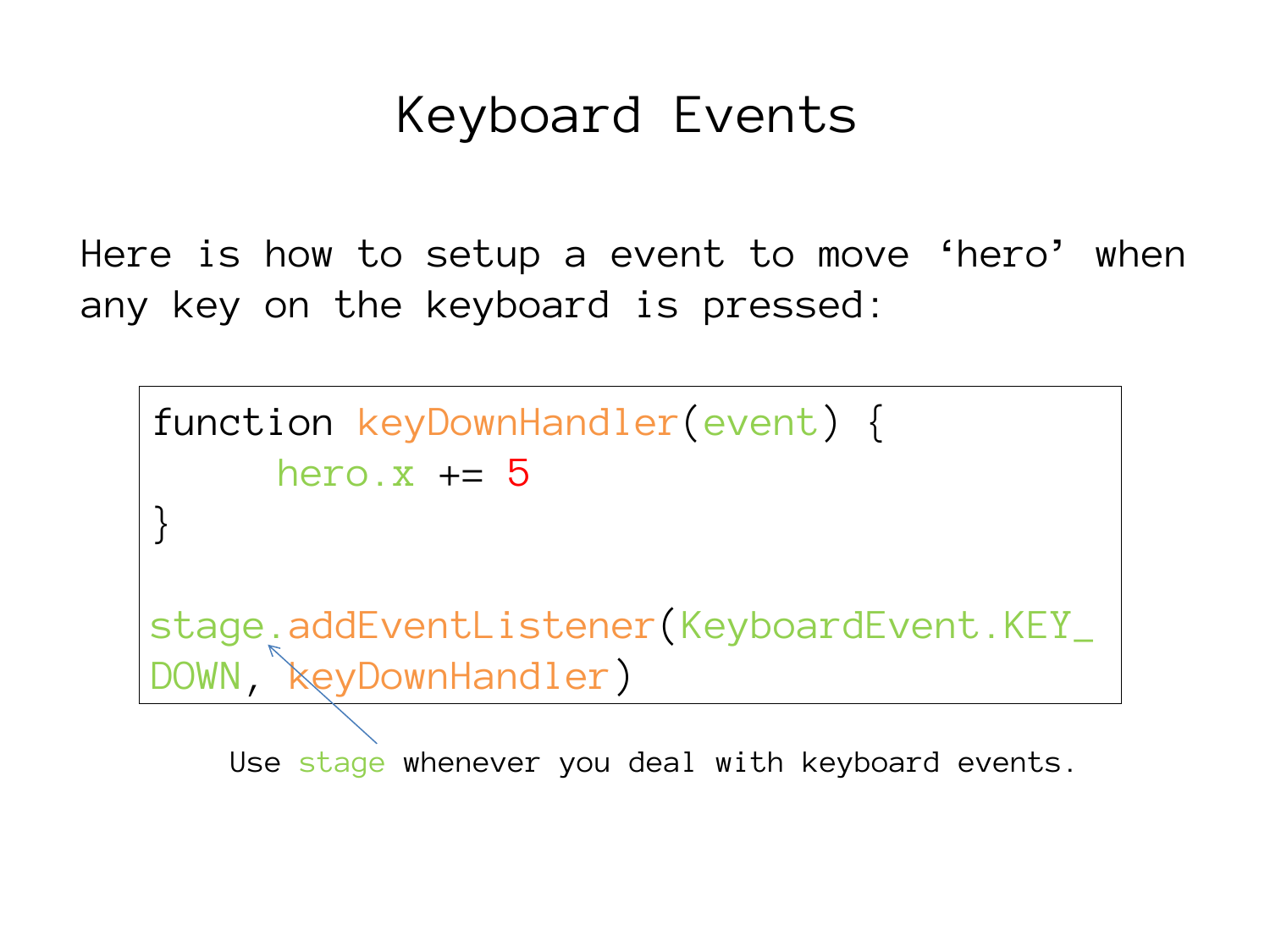

Keyboard Events
Here is how to setup a event to move ‘hero’ when any key on the keyboard is pressed:
function keyDownHandler(event) {
	hero.x += 5
}

stage.addEventListener(KeyboardEvent.KEY_DOWN, keyDownHandler)
Use stage whenever you deal with keyboard events.